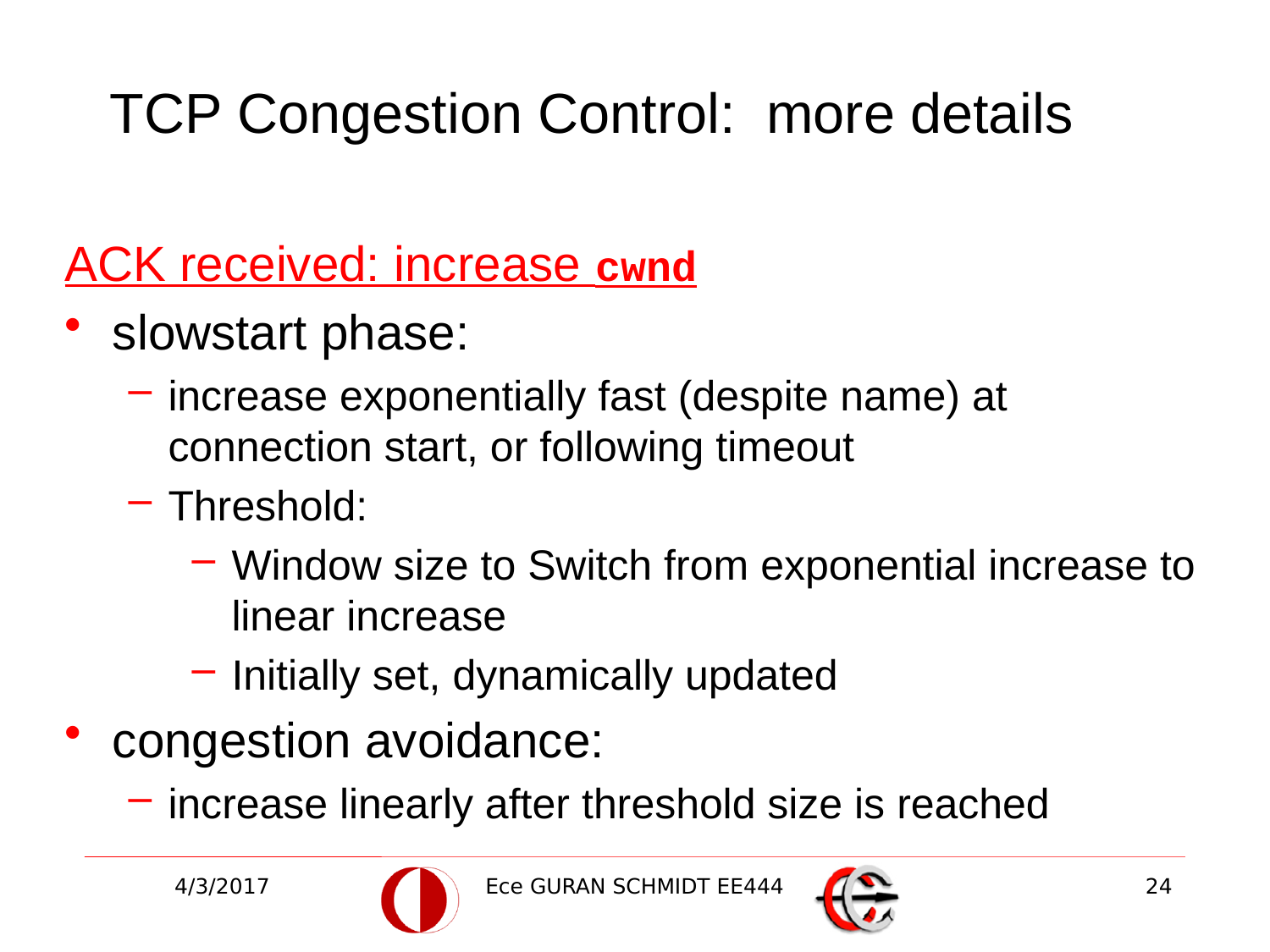

# TCP Congestion Control:  more details
ACK received: increase cwnd
slowstart phase:
increase exponentially fast (despite name) at connection start, or following timeout
Threshold:
Window size to Switch from exponential increase to linear increase
Initially set, dynamically updated
congestion avoidance:
increase linearly after threshold size is reached
4/3/2017
Ece GURAN SCHMIDT EE444
24